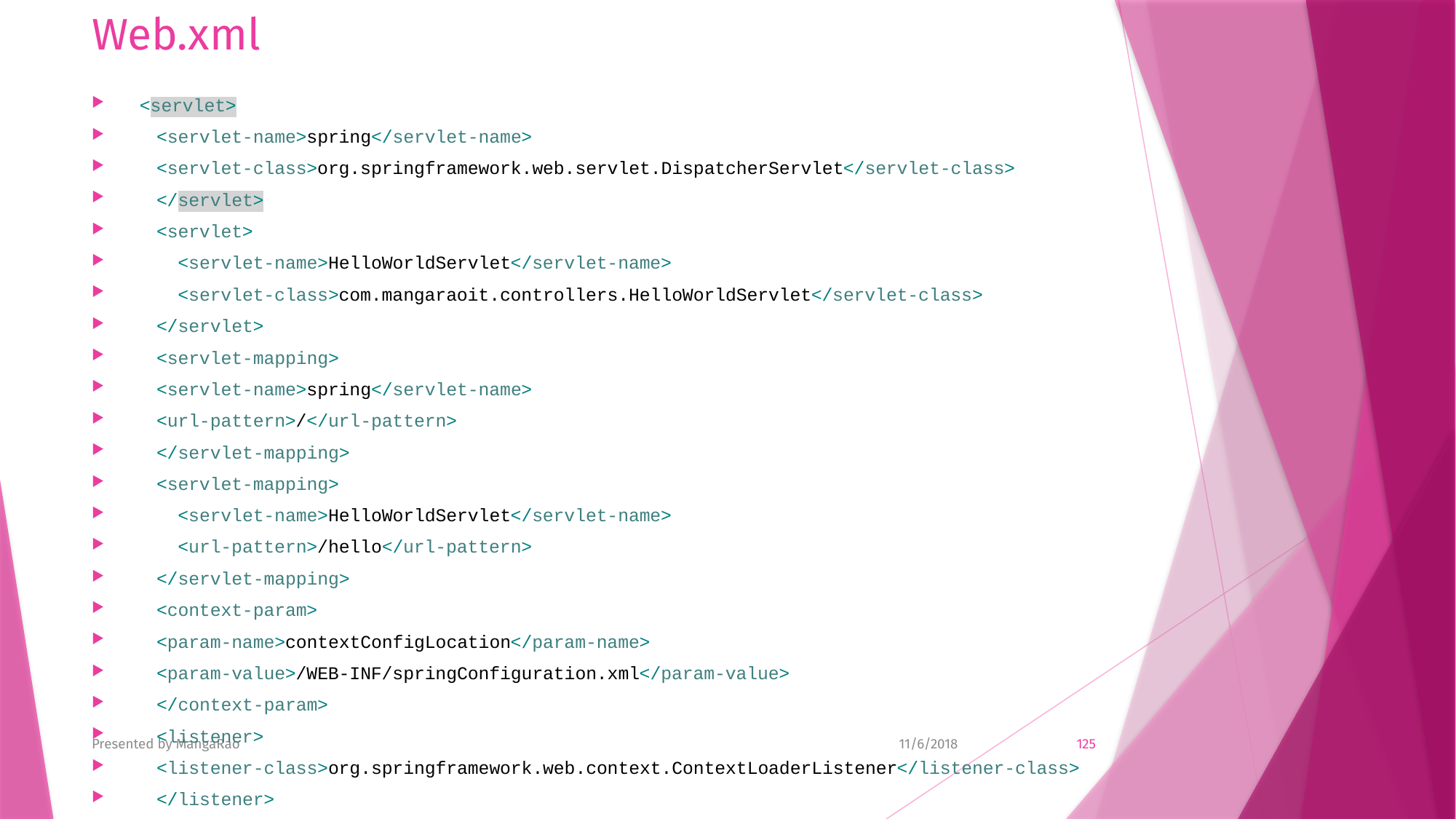

# Web.xml
 <servlet>
  <servlet-name>spring</servlet-name>
  <servlet-class>org.springframework.web.servlet.DispatcherServlet</servlet-class>
  </servlet>
  <servlet>
    <servlet-name>HelloWorldServlet</servlet-name>
    <servlet-class>com.mangaraoit.controllers.HelloWorldServlet</servlet-class>
  </servlet>
  <servlet-mapping>
  <servlet-name>spring</servlet-name>
  <url-pattern>/</url-pattern>
  </servlet-mapping>
  <servlet-mapping>
    <servlet-name>HelloWorldServlet</servlet-name>
    <url-pattern>/hello</url-pattern>
  </servlet-mapping>
  <context-param>
  <param-name>contextConfigLocation</param-name>
  <param-value>/WEB-INF/springConfiguration.xml</param-value>
  </context-param>
  <listener>
  <listener-class>org.springframework.web.context.ContextLoaderListener</listener-class>
  </listener>
Presented by MangaRao
11/6/2018
125